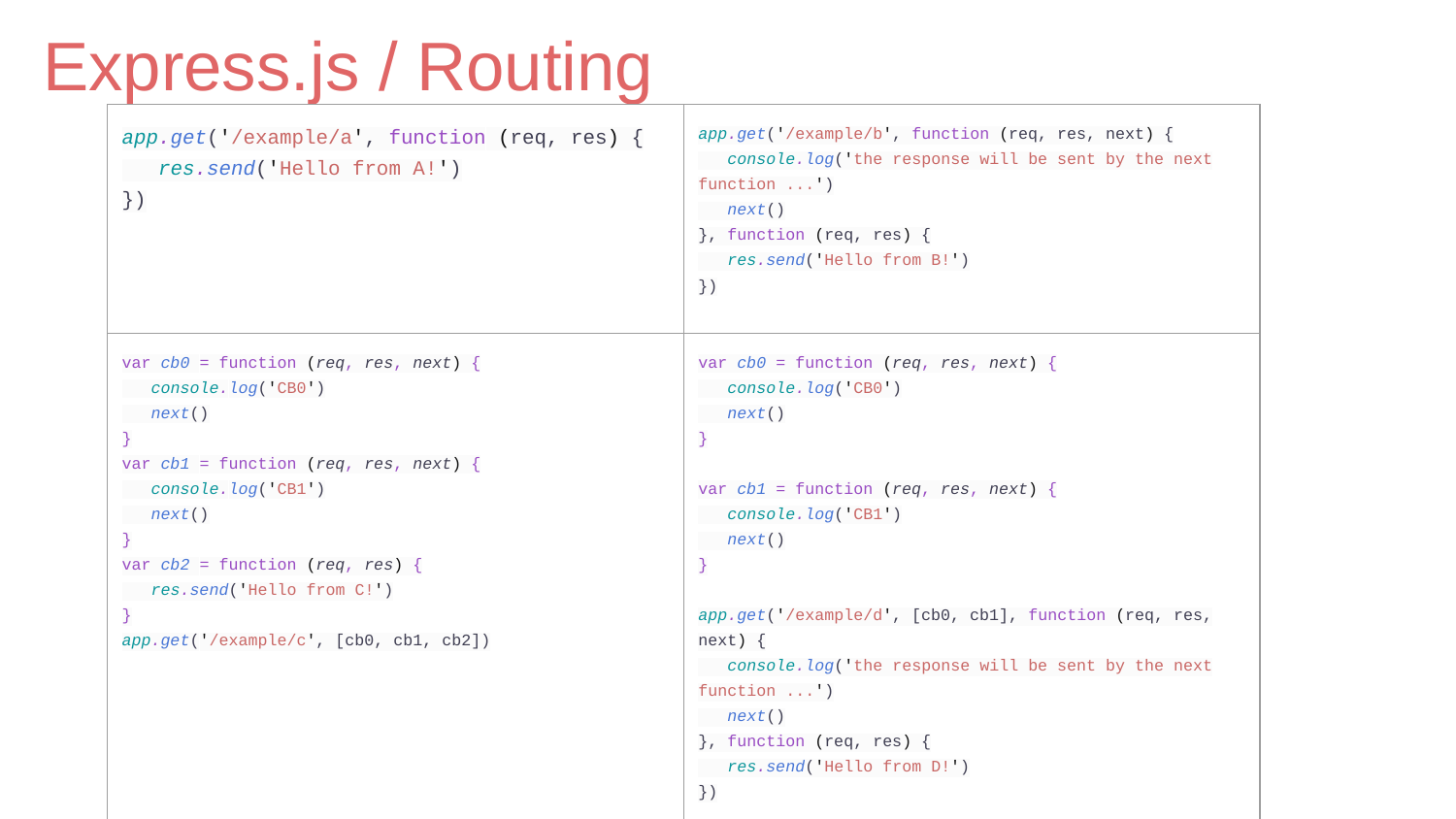

# Express.js / Routing
| app.get('/example/a', function (req, res) { res.send('Hello from A!') }) | app.get('/example/b', function (req, res, next) { console.log('the response will be sent by the next function ...') next() }, function (req, res) { res.send('Hello from B!') }) |
| --- | --- |
| var cb0 = function (req, res, next) { console.log('CB0') next() } var cb1 = function (req, res, next) { console.log('CB1') next() } var cb2 = function (req, res) { res.send('Hello from C!') } app.get('/example/c', [cb0, cb1, cb2]) | var cb0 = function (req, res, next) { console.log('CB0') next() } var cb1 = function (req, res, next) { console.log('CB1') next() } app.get('/example/d', [cb0, cb1], function (req, res, next) { console.log('the response will be sent by the next function ...') next() }, function (req, res) { res.send('Hello from D!') }) |